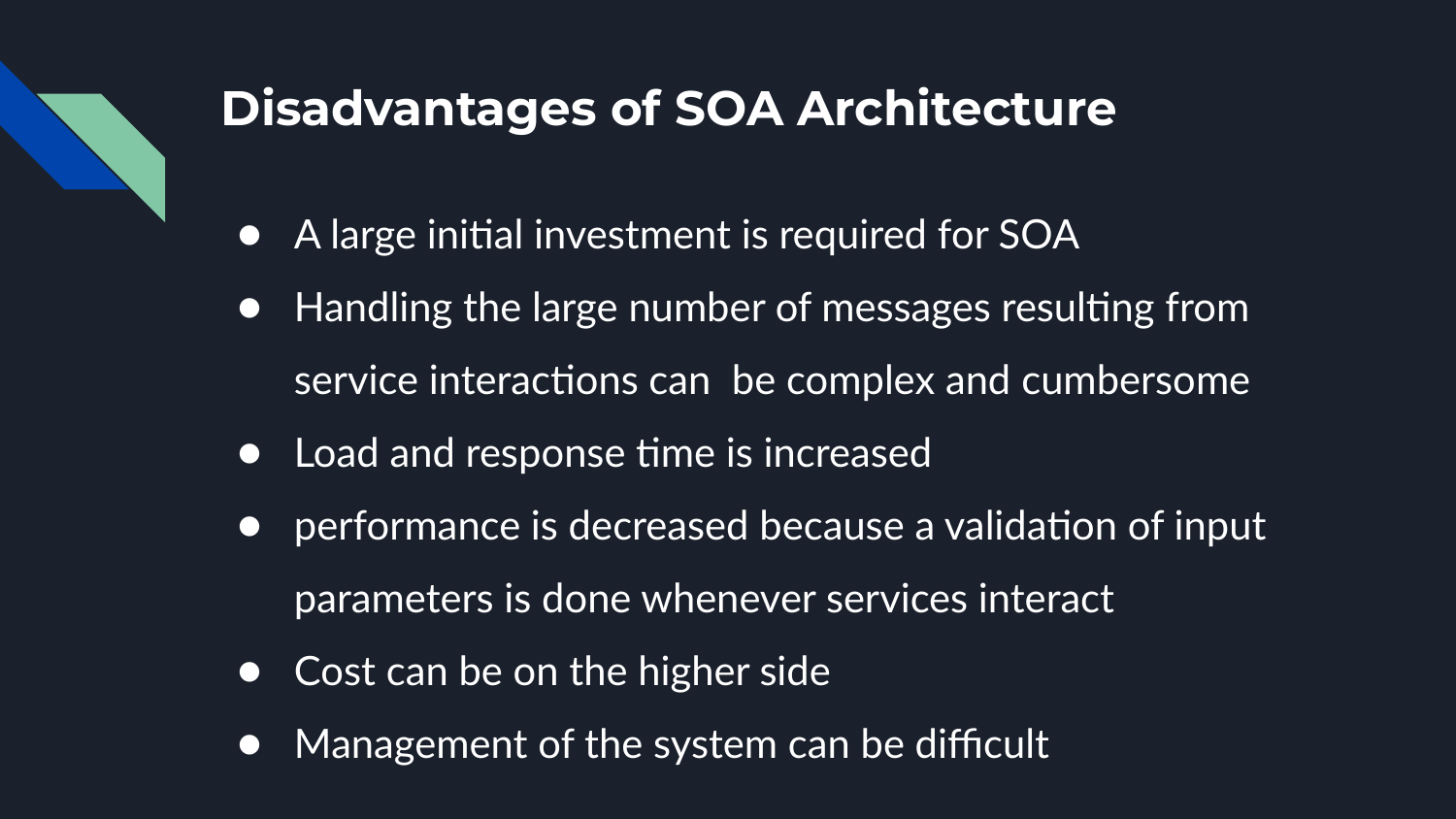

# Disadvantages of SOA Architecture
A large initial investment is required for SOA
Handling the large number of messages resulting from service interactions can  be complex and cumbersome
Load and response time is increased
performance is decreased because a validation of input parameters is done whenever services interact
Cost can be on the higher side
Management of the system can be difficult